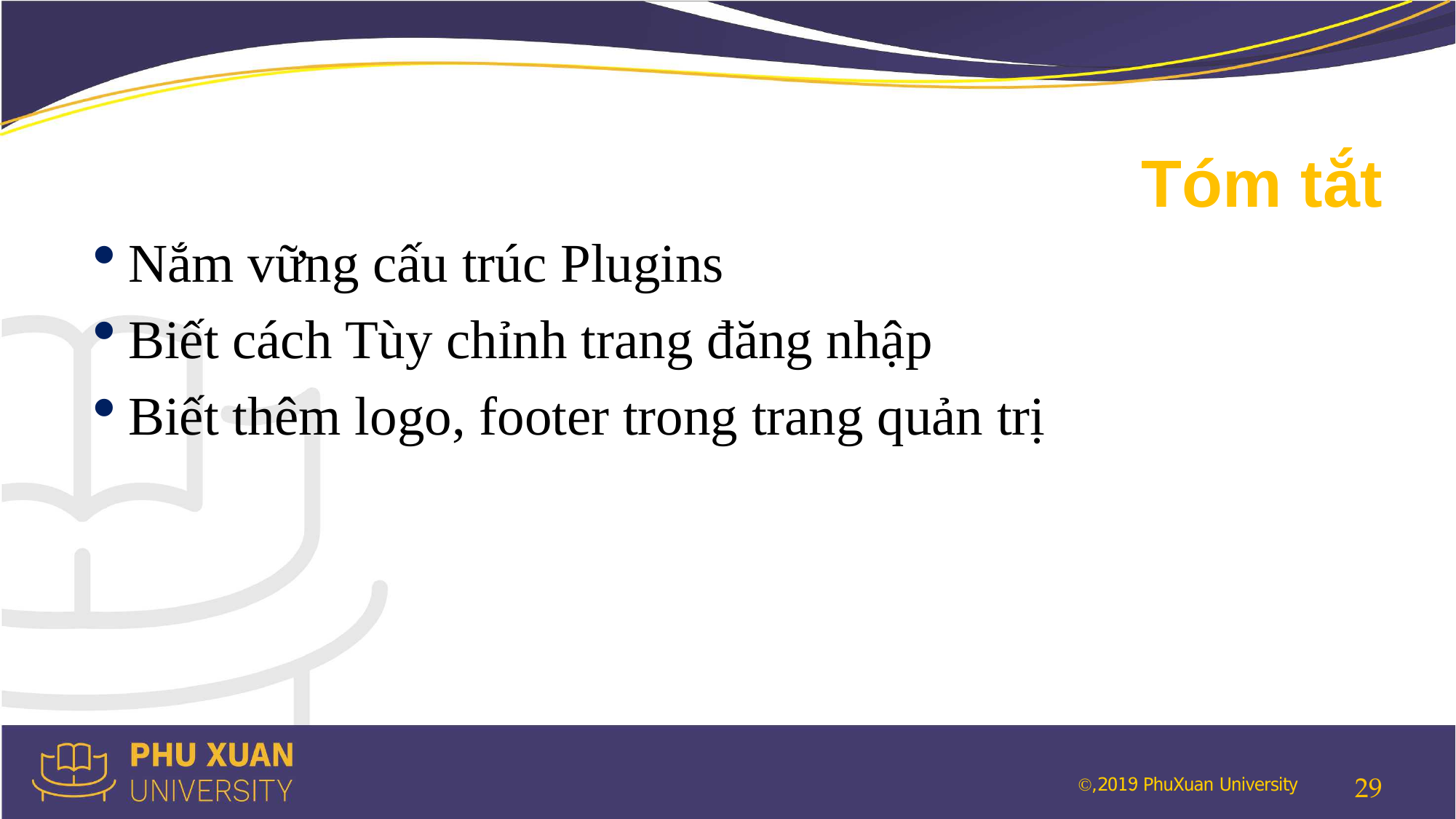

# Tóm tắt
Nắm vững cấu trúc Plugins
Biết cách Tùy chỉnh trang đăng nhập
Biết thêm logo, footer trong trang quản trị

29